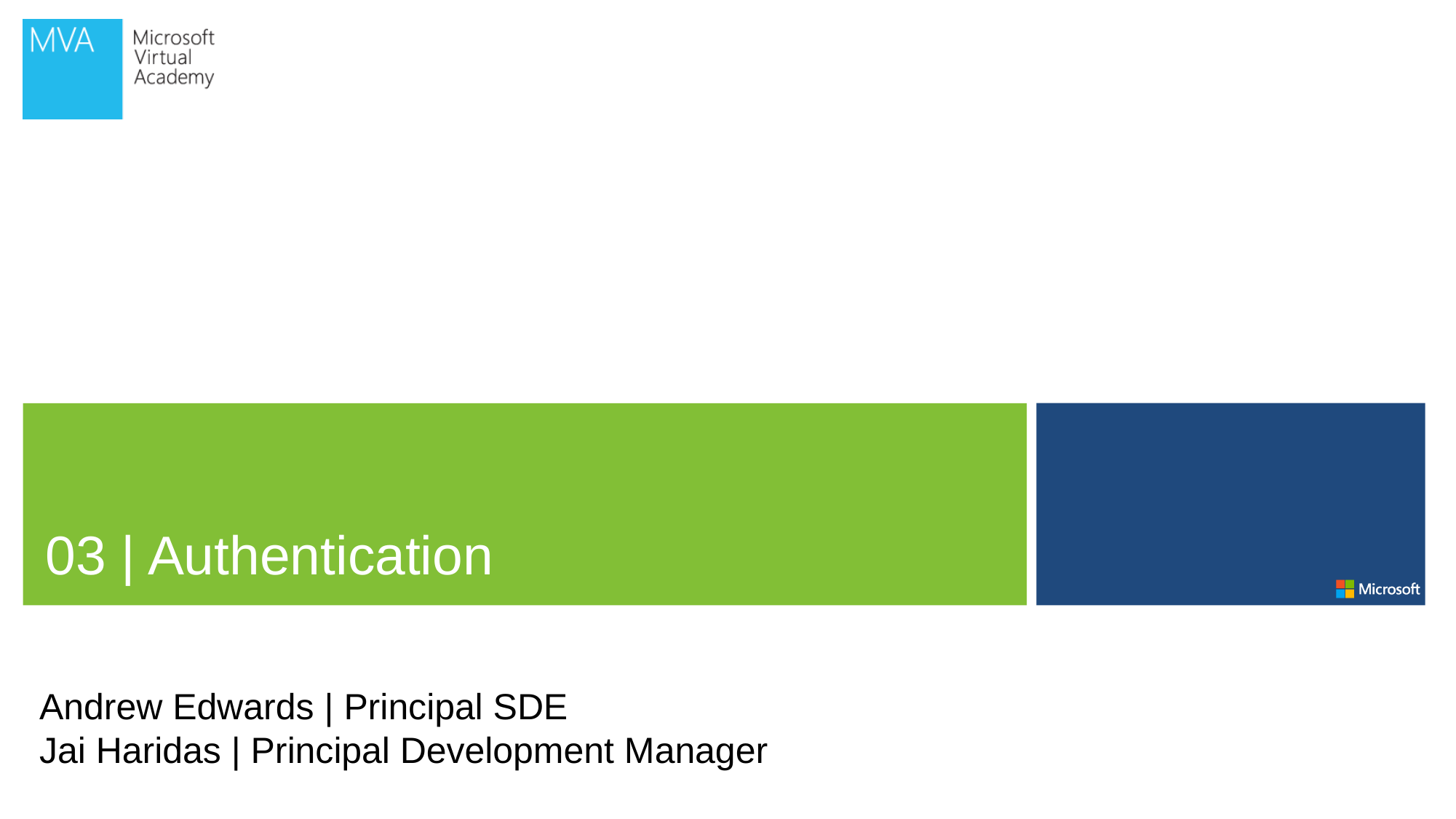

03 | Authentication
Andrew Edwards | Principal SDE
Jai Haridas | Principal Development Manager